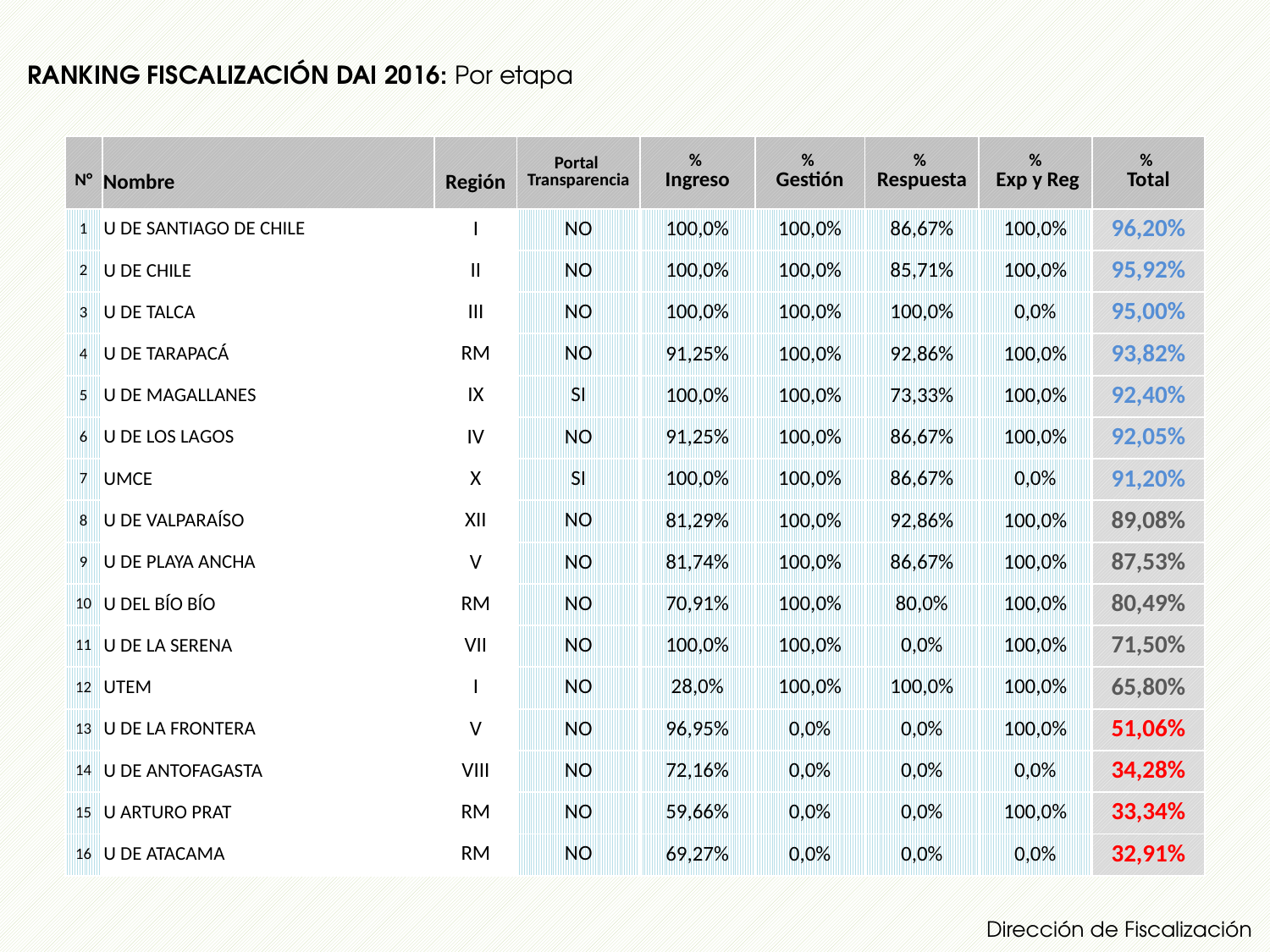

RANKING FISCALIZACIÓN DAI 2016: Por etapa
| N° | Nombre | Región | Portal Transparencia | % Ingreso | % Gestión | % Respuesta | % Exp y Reg | % Total |
| --- | --- | --- | --- | --- | --- | --- | --- | --- |
| 1 | U DE SANTIAGO DE CHILE | I | NO | 100,0% | 100,0% | 86,67% | 100,0% | 96,20% |
| 2 | U DE CHILE | II | NO | 100,0% | 100,0% | 85,71% | 100,0% | 95,92% |
| 3 | U DE TALCA | III | NO | 100,0% | 100,0% | 100,0% | 0,0% | 95,00% |
| 4 | U DE TARAPACÁ | RM | NO | 91,25% | 100,0% | 92,86% | 100,0% | 93,82% |
| 5 | U DE MAGALLANES | IX | SI | 100,0% | 100,0% | 73,33% | 100,0% | 92,40% |
| 6 | U DE LOS LAGOS | IV | NO | 91,25% | 100,0% | 86,67% | 100,0% | 92,05% |
| 7 | UMCE | X | SI | 100,0% | 100,0% | 86,67% | 0,0% | 91,20% |
| 8 | U DE VALPARAÍSO | XII | NO | 81,29% | 100,0% | 92,86% | 100,0% | 89,08% |
| 9 | U DE PLAYA ANCHA | V | NO | 81,74% | 100,0% | 86,67% | 100,0% | 87,53% |
| 10 | U DEL BÍO BÍO | RM | NO | 70,91% | 100,0% | 80,0% | 100,0% | 80,49% |
| 11 | U DE LA SERENA | VII | NO | 100,0% | 100,0% | 0,0% | 100,0% | 71,50% |
| 12 | UTEM | I | NO | 28,0% | 100,0% | 100,0% | 100,0% | 65,80% |
| 13 | U DE LA FRONTERA | V | NO | 96,95% | 0,0% | 0,0% | 100,0% | 51,06% |
| 14 | U DE ANTOFAGASTA | VIII | NO | 72,16% | 0,0% | 0,0% | 0,0% | 34,28% |
| 15 | U ARTURO PRAT | RM | NO | 59,66% | 0,0% | 0,0% | 100,0% | 33,34% |
| 16 | U DE ATACAMA | RM | NO | 69,27% | 0,0% | 0,0% | 0,0% | 32,91% |
Dirección de Fiscalización